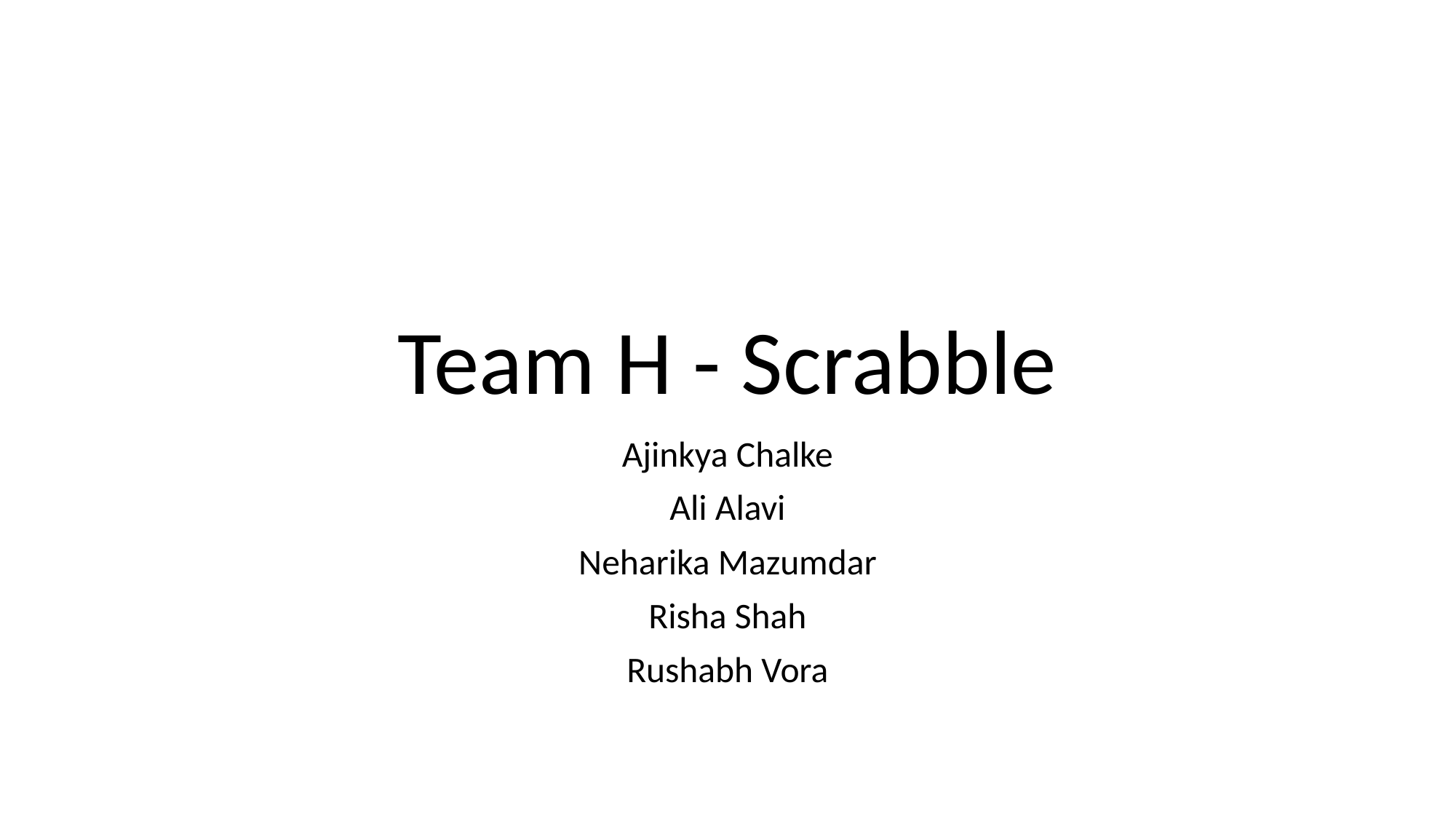

# Team H - Scrabble
Ajinkya Chalke
Ali Alavi
Neharika Mazumdar
Risha Shah
Rushabh Vora